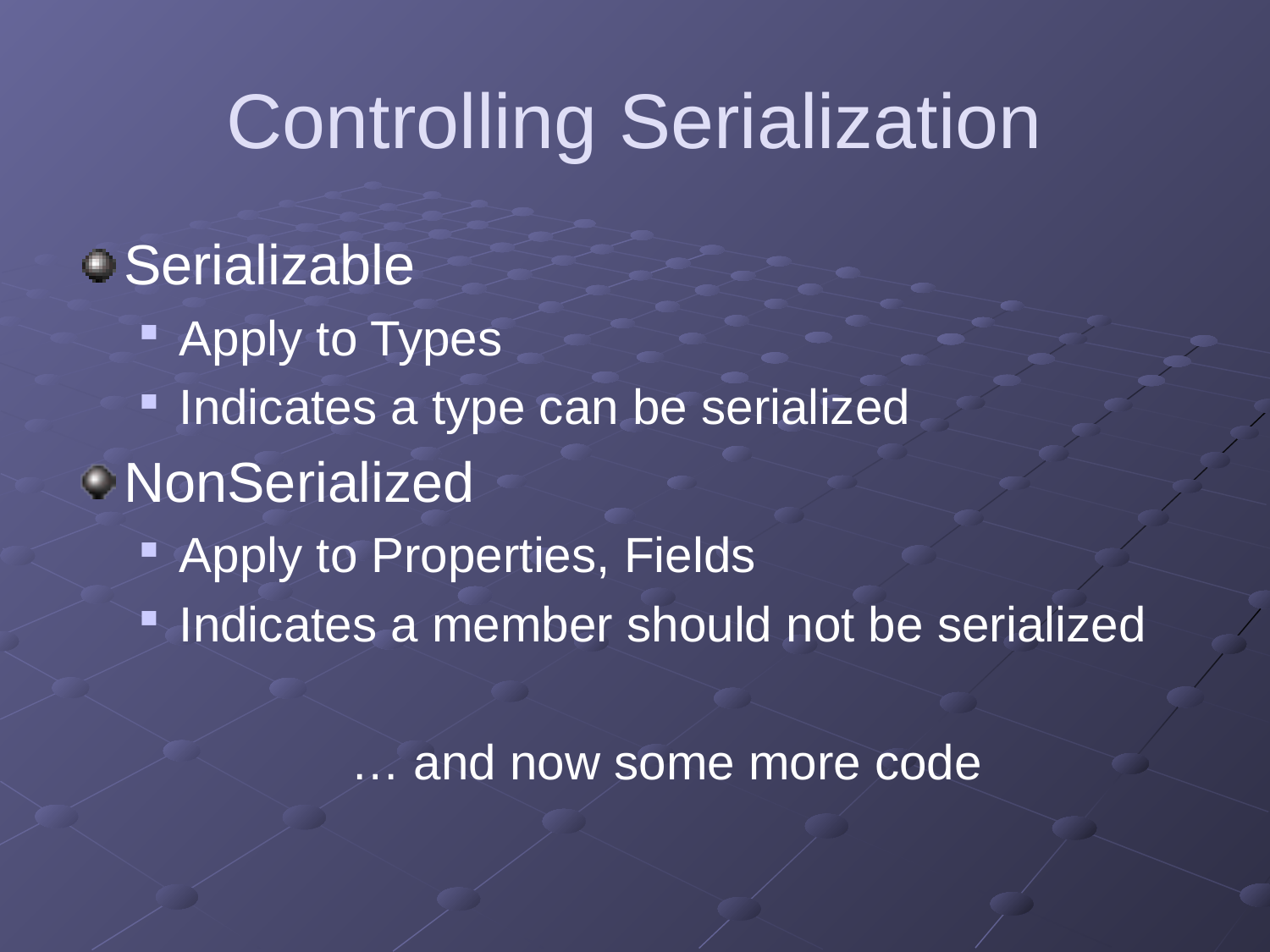

# Controlling Serialization
Serializable
Apply to Types
Indicates a type can be serialized
NonSerialized
Apply to Properties, Fields
Indicates a member should not be serialized

… and now some more code